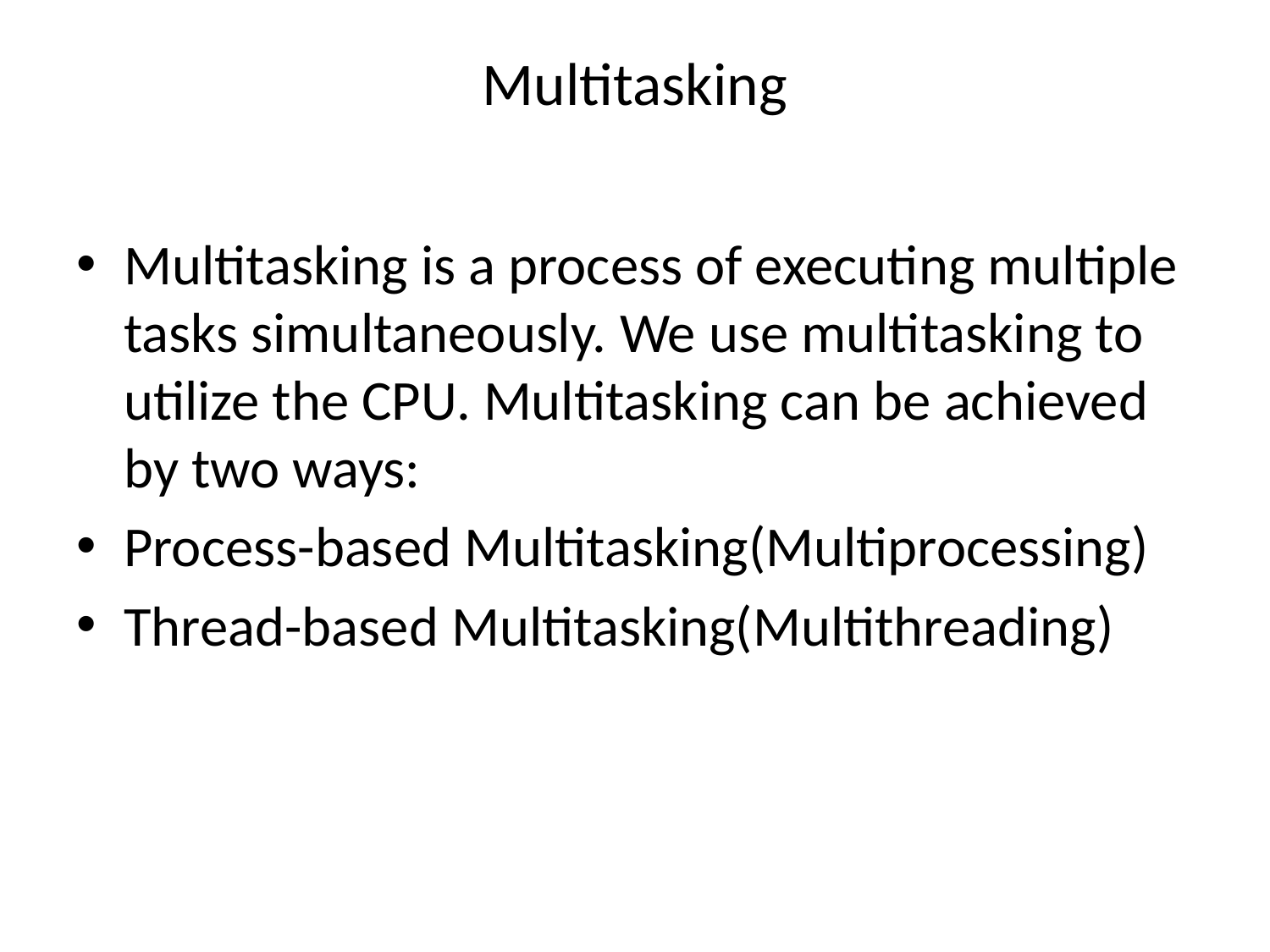

# Multitasking
Multitasking is a process of executing multiple tasks simultaneously. We use multitasking to utilize the CPU. Multitasking can be achieved by two ways:
Process-based Multitasking(Multiprocessing)
Thread-based Multitasking(Multithreading)